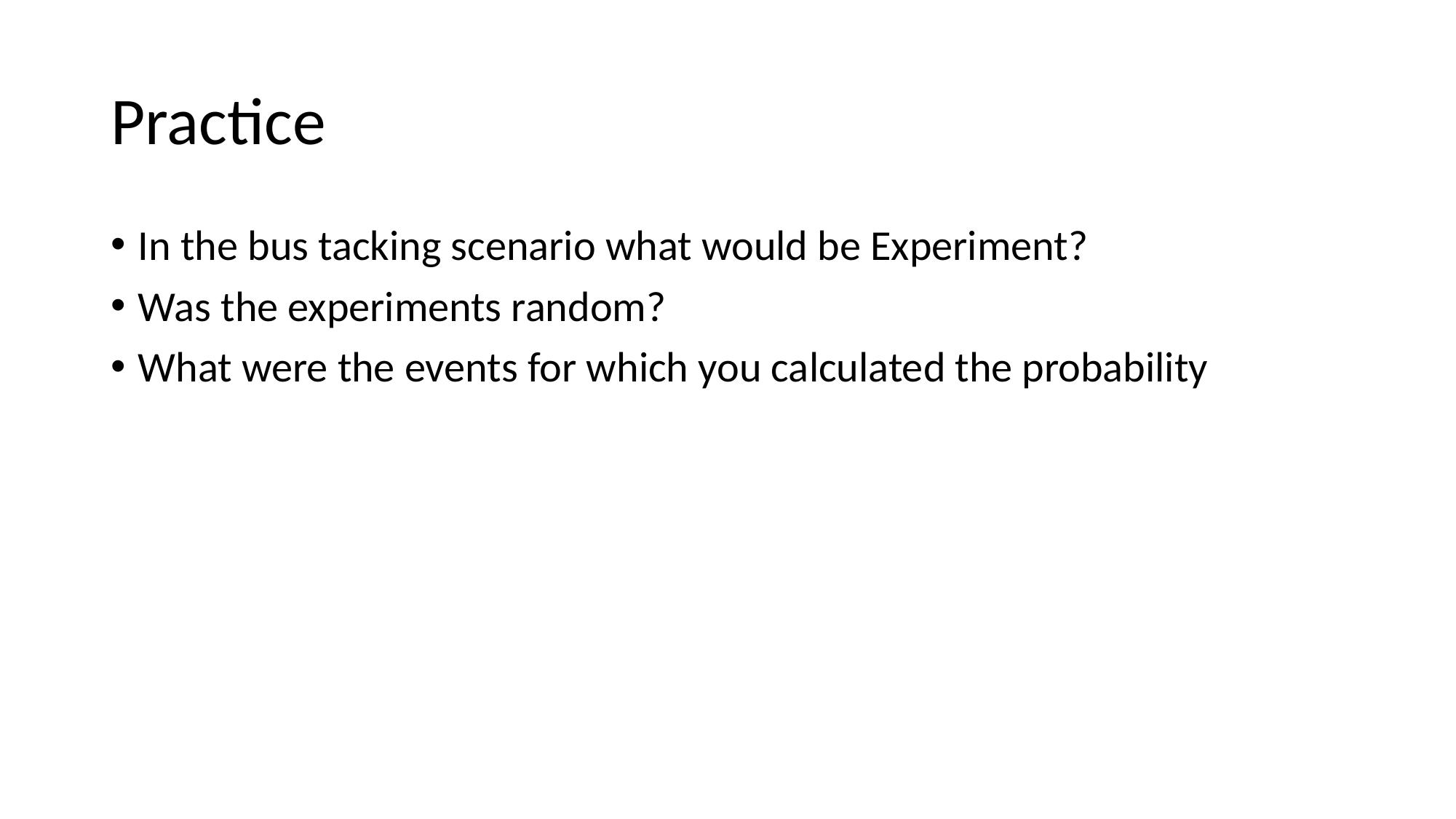

# Practice
In the bus tacking scenario what would be Experiment?
Was the experiments random?
What were the events for which you calculated the probability